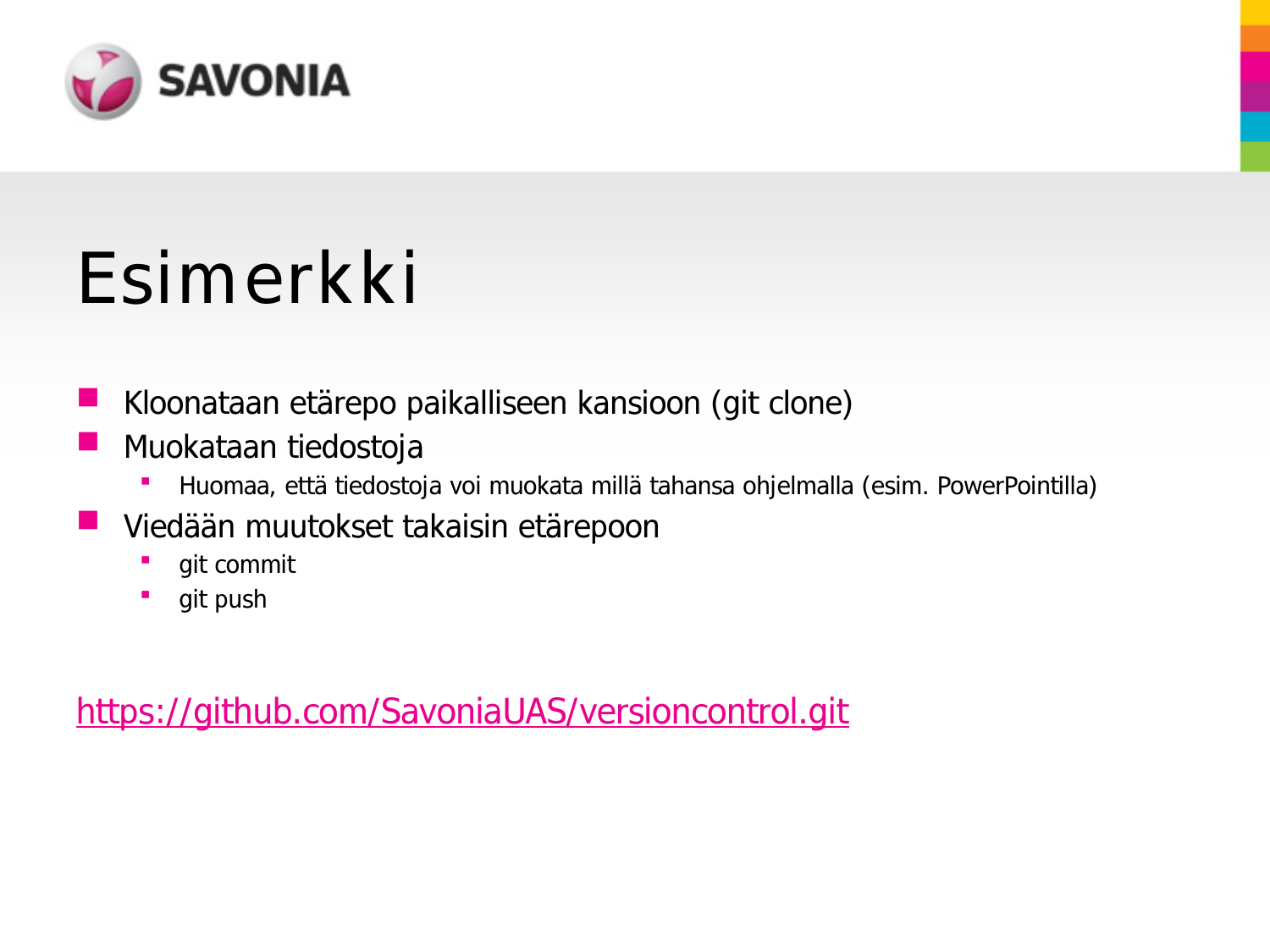

# Esimerkki
Kloonataan etärepo paikalliseen kansioon (git clone)
Muokataan tiedostoja
Huomaa, että tiedostoja voi muokata millä tahansa ohjelmalla (esim. PowerPointilla)
Viedään muutokset takaisin etärepoon
git commit
git push

https://github.com/SavoniaUAS/versioncontrol.git